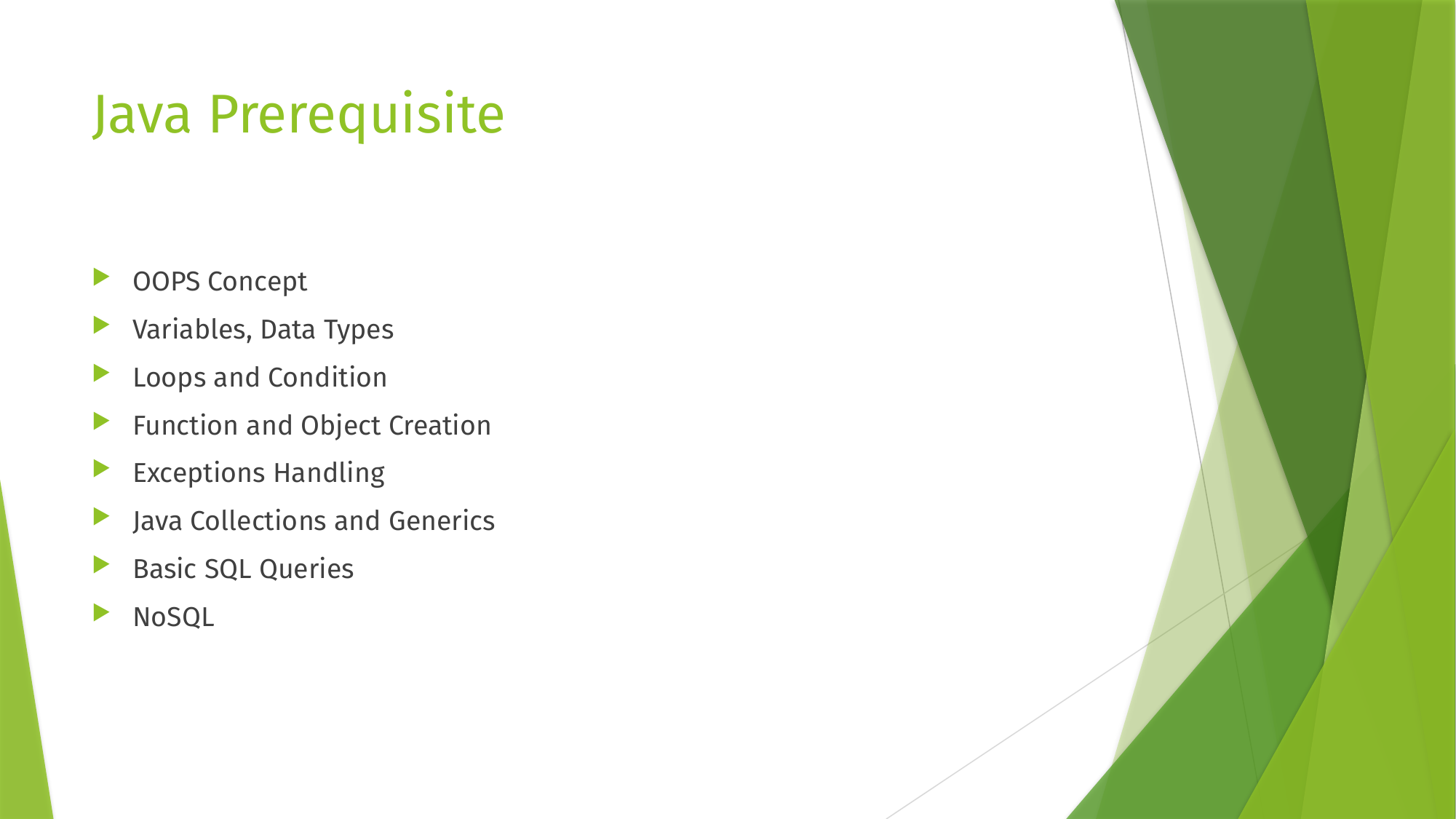

# Java Prerequisite
OOPS Concept
Variables, Data Types
Loops and Condition
Function and Object Creation
Exceptions Handling
Java Collections and Generics
Basic SQL Queries
NoSQL